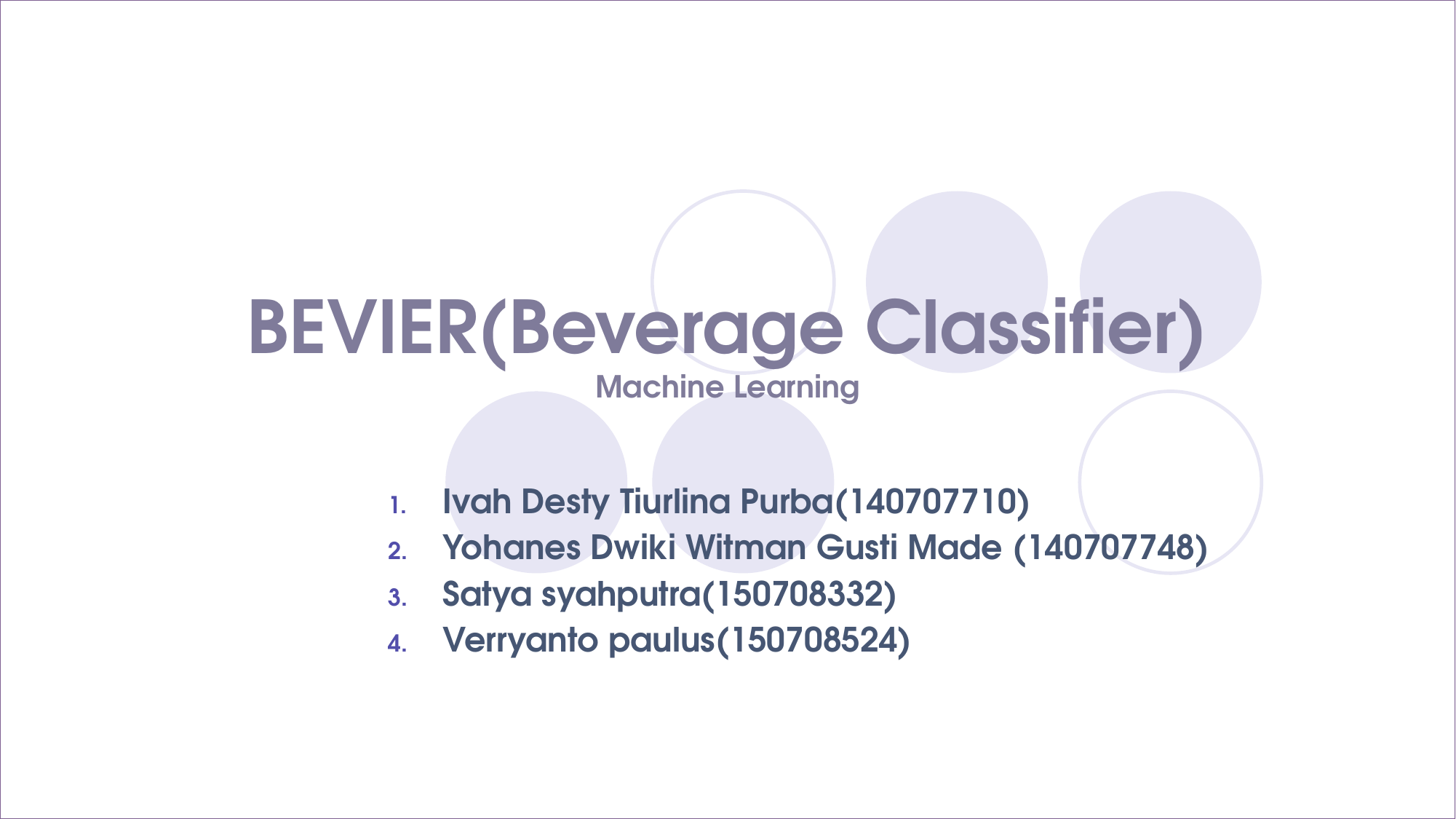

# BEVIER(Beverage Classifier) Machine Learning
Ivah Desty Tiurlina Purba(140707710)
Yohanes Dwiki Witman Gusti Made (140707748)
Satya syahputra(150708332)
Verryanto paulus(150708524)